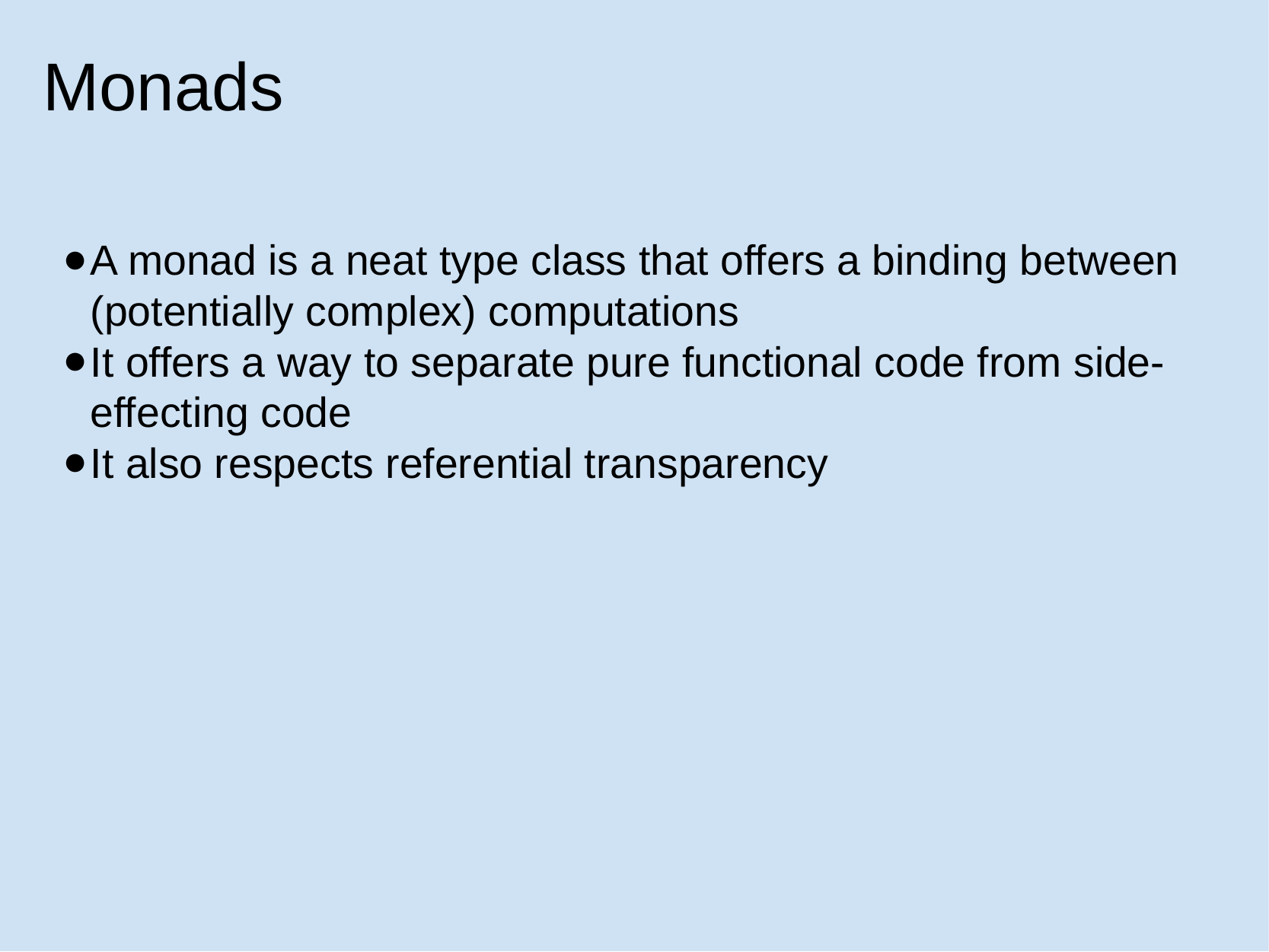

# Monads
A monad is a neat type class that offers a binding between (potentially complex) computations
It offers a way to separate pure functional code from side-effecting code
It also respects referential transparency